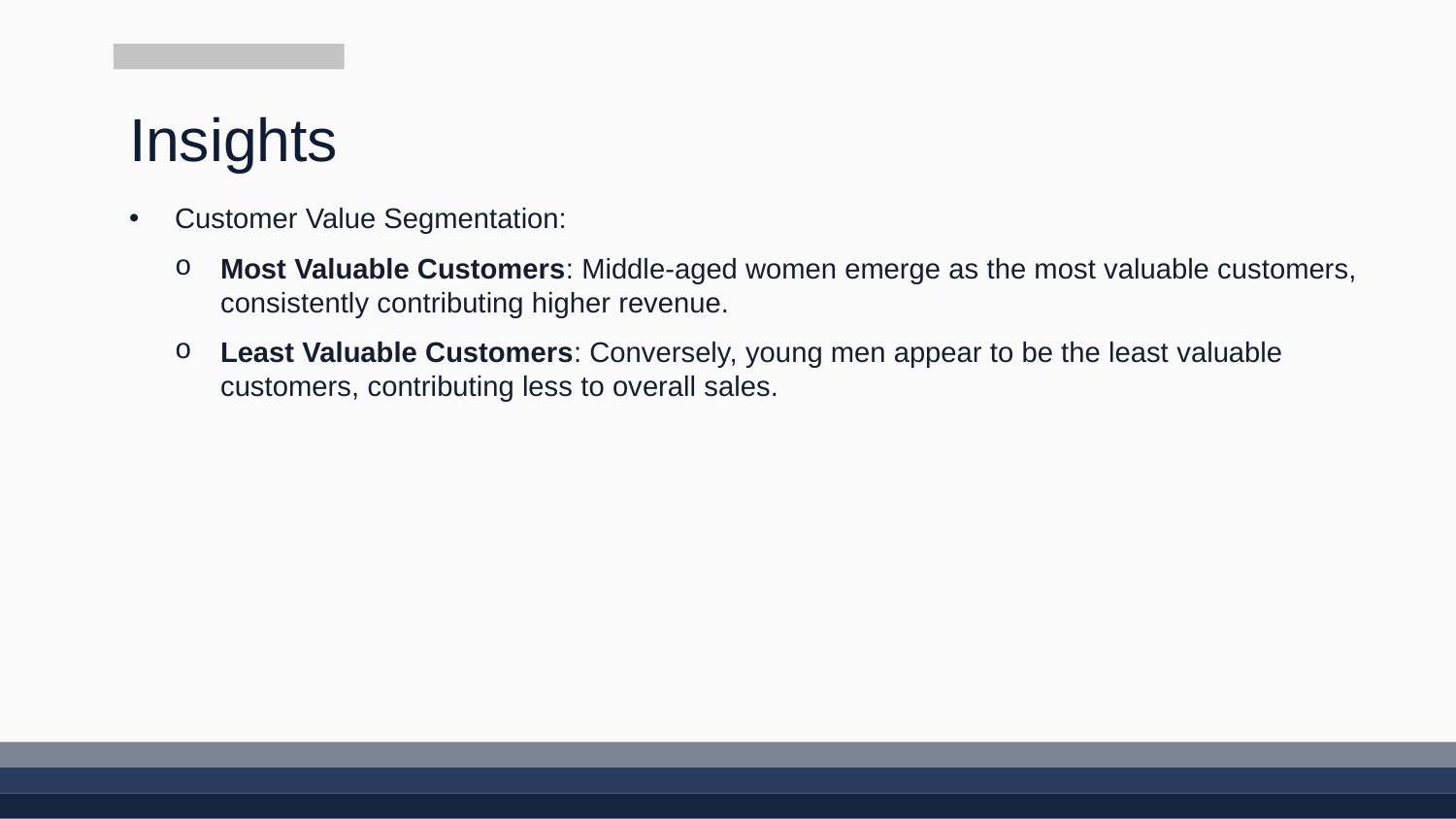

# Insights
Customer Value Segmentation:
Most Valuable Customers: Middle-aged women emerge as the most valuable customers, consistently contributing higher revenue.
Least Valuable Customers: Conversely, young men appear to be the least valuable customers, contributing less to overall sales.